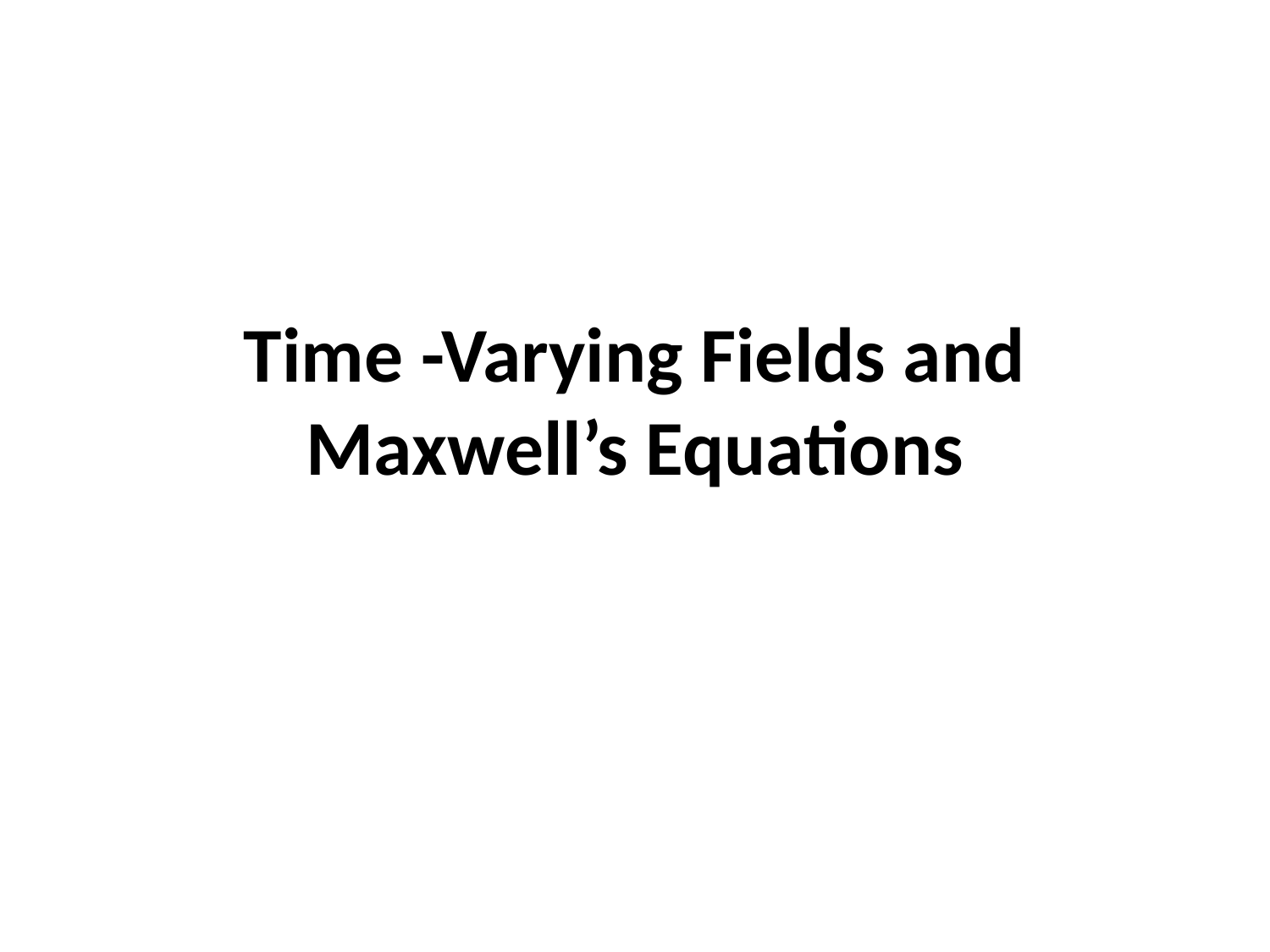

# Time -Varying Fields and Maxwell’s Equations